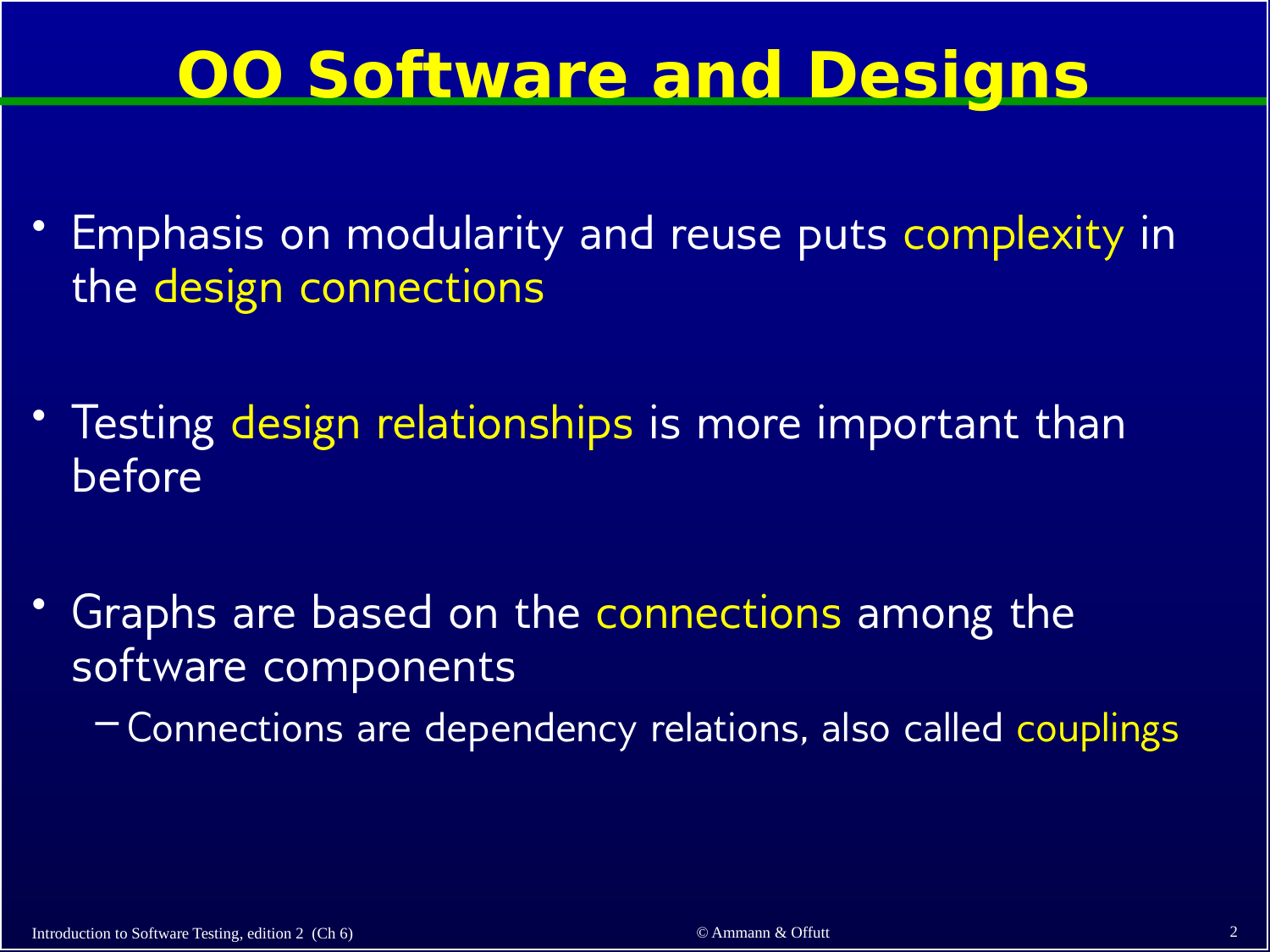

# OO Software and Designs
Emphasis on modularity and reuse puts complexity in the design connections

Testing design relationships is more important than before

Graphs are based on the connections among the software components
Connections are dependency relations, also called couplings
2
© Ammann & Offutt
Introduction to Software Testing, edition 2  (Ch 6)